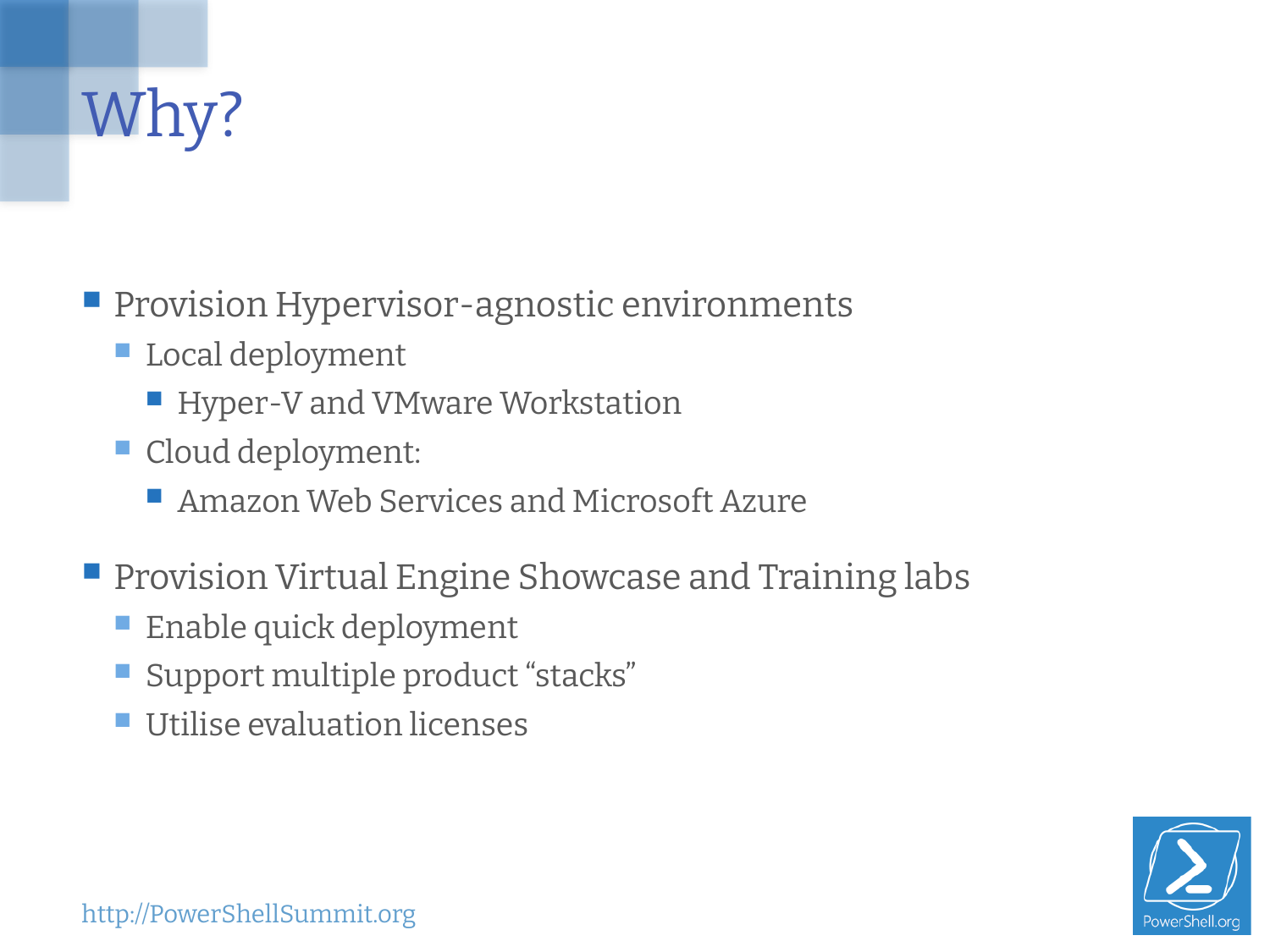

# Why?
Provision Hypervisor-agnostic environments
Local deployment
Hyper-V and VMware Workstation
Cloud deployment:
Amazon Web Services and Microsoft Azure
Provision Virtual Engine Showcase and Training labs
Enable quick deployment
Support multiple product “stacks”
Utilise evaluation licenses